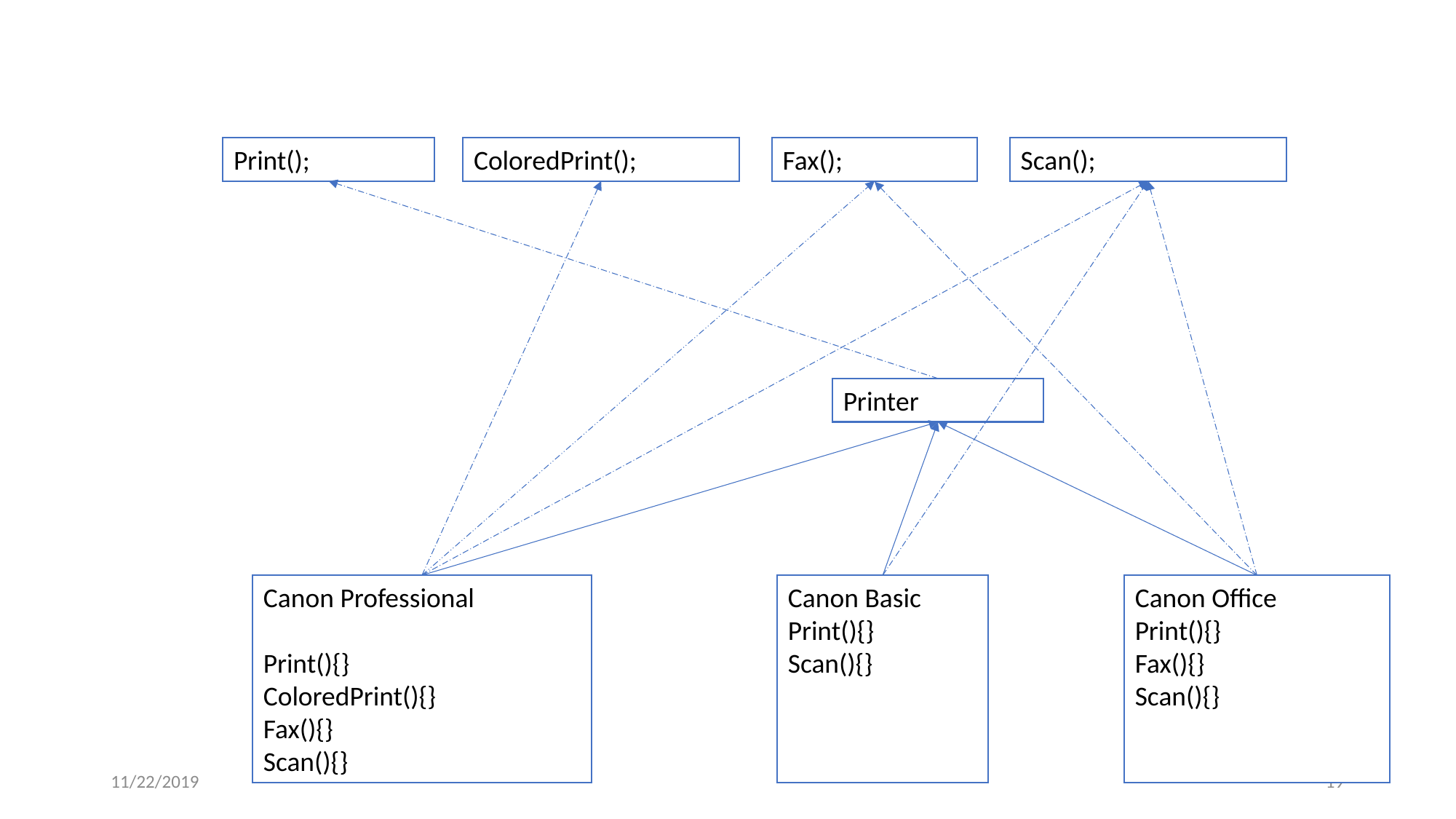

Print();
ColoredPrint();
Fax();
Scan();
Printer
Canon Professional

Print(){}
ColoredPrint(){}
Fax(){}
Scan(){}
Canon Basic
Print(){}
Scan(){}

Canon Office
Print(){}
Fax(){}
Scan(){}

11/22/2019
19